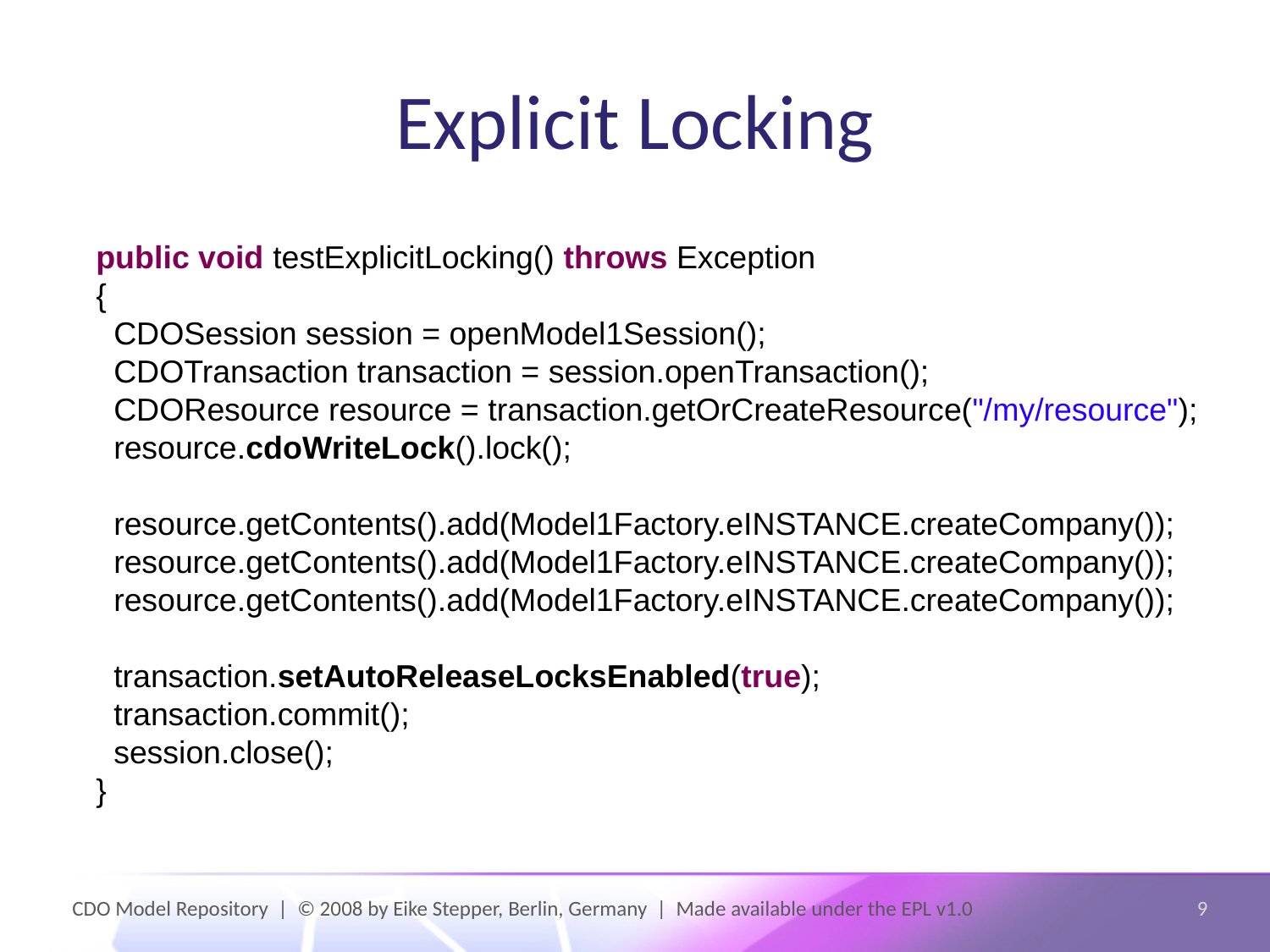

# Explicit Locking
  public void testExplicitLocking() throws Exception
  {
    CDOSession session = openModel1Session();
    CDOTransaction transaction = session.openTransaction();
    CDOResource resource = transaction.getOrCreateResource("/my/resource");
    resource.cdoWriteLock().lock();
    resource.getContents().add(Model1Factory.eINSTANCE.createCompany());
    resource.getContents().add(Model1Factory.eINSTANCE.createCompany());
    resource.getContents().add(Model1Factory.eINSTANCE.createCompany());
    transaction.setAutoReleaseLocksEnabled(true);
    transaction.commit();
    session.close();
  }
CDO Model Repository  |  © 2008 by Eike Stepper, Berlin, Germany  |  Made available under the EPL v1.0
9